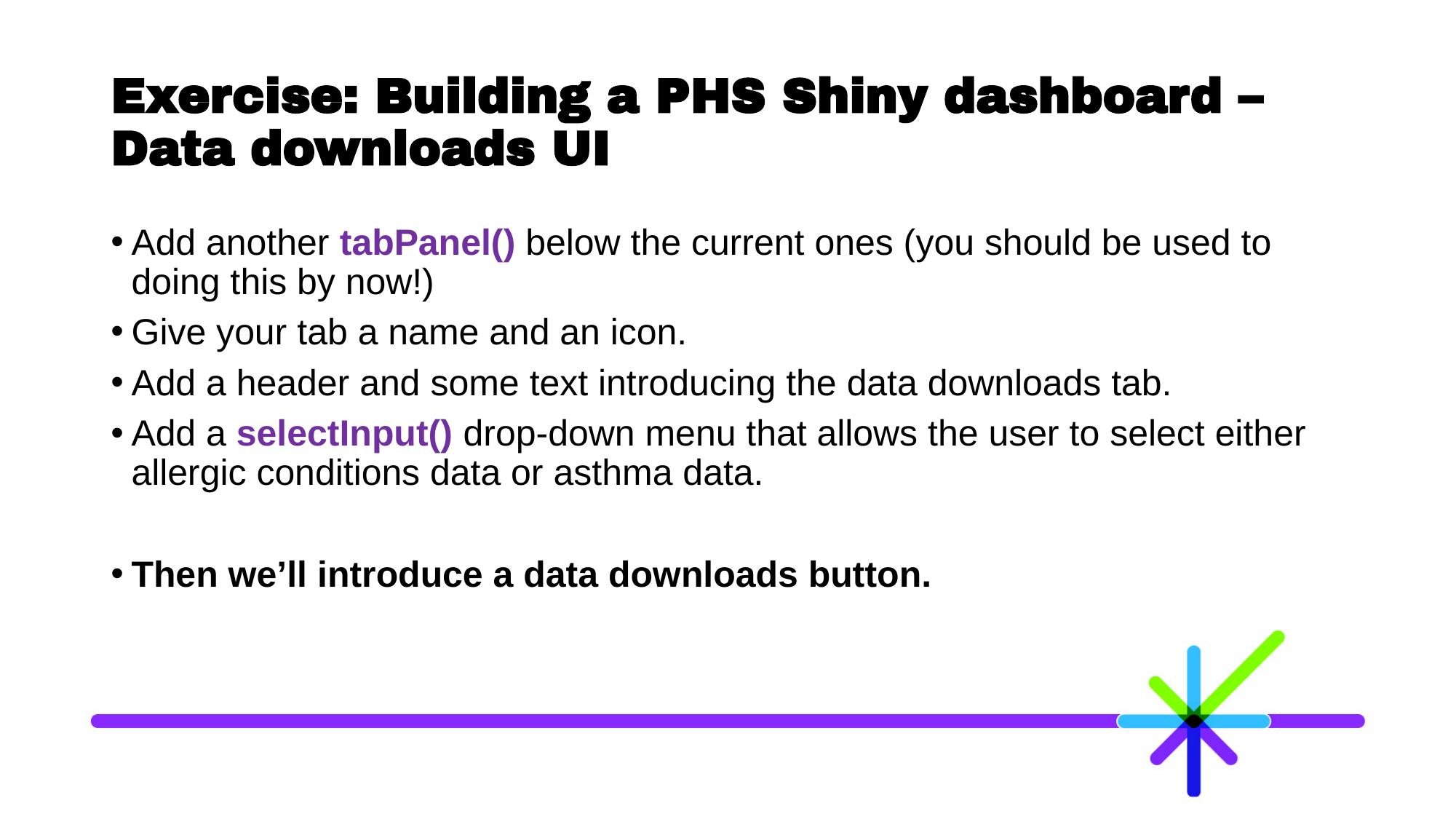

# Exercise: Building a PHS Shiny dashboard – Data downloads UI
Add another tabPanel() below the current ones (you should be used to doing this by now!)
Give your tab a name and an icon.
Add a header and some text introducing the data downloads tab.
Add a selectInput() drop-down menu that allows the user to select either allergic conditions data or asthma data.

Then we’ll introduce a data downloads button.